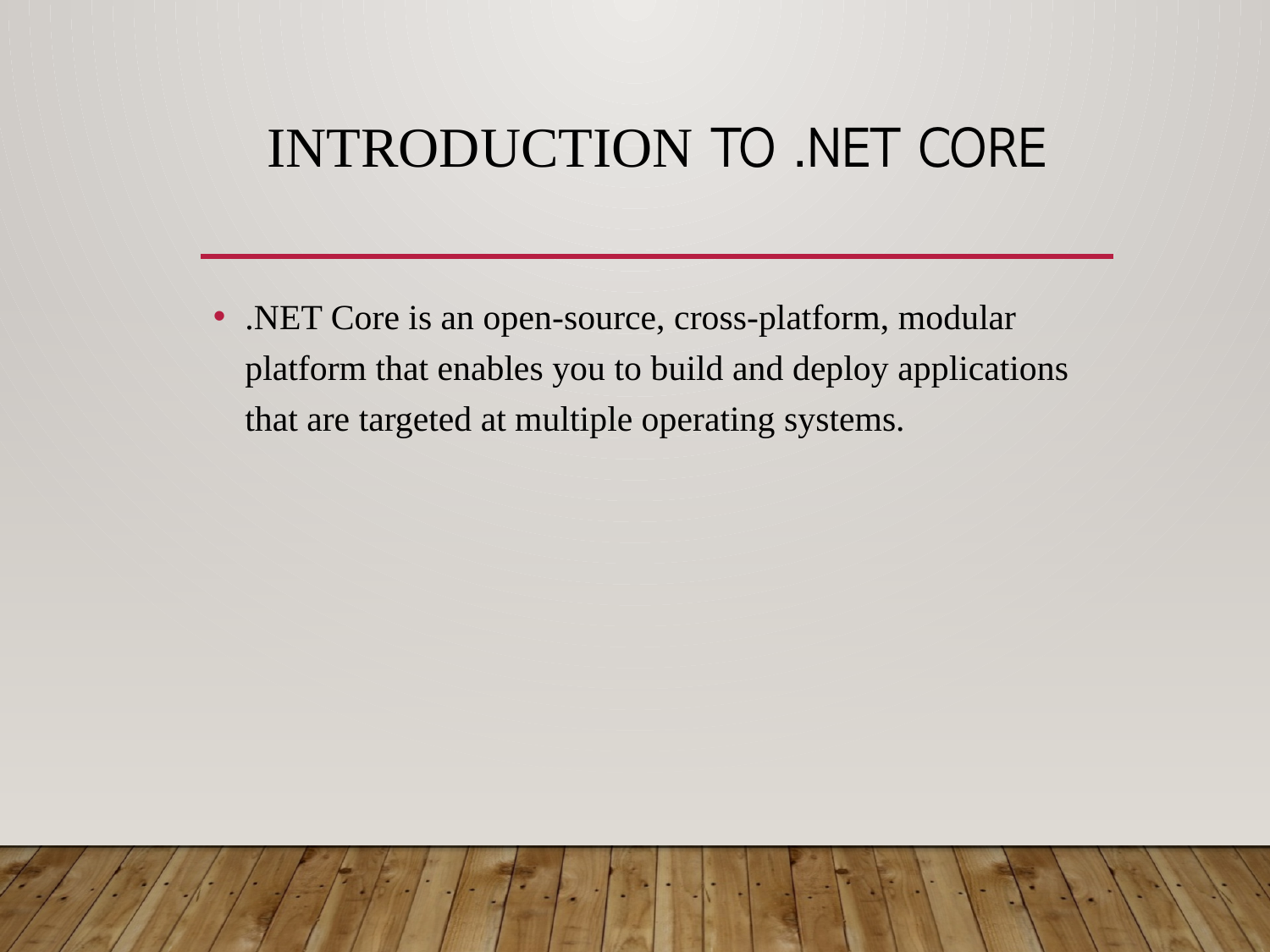

# Introduction to .Net core
.NET Core is an open-source, cross-platform, modular platform that enables you to build and deploy applications that are targeted at multiple operating systems.